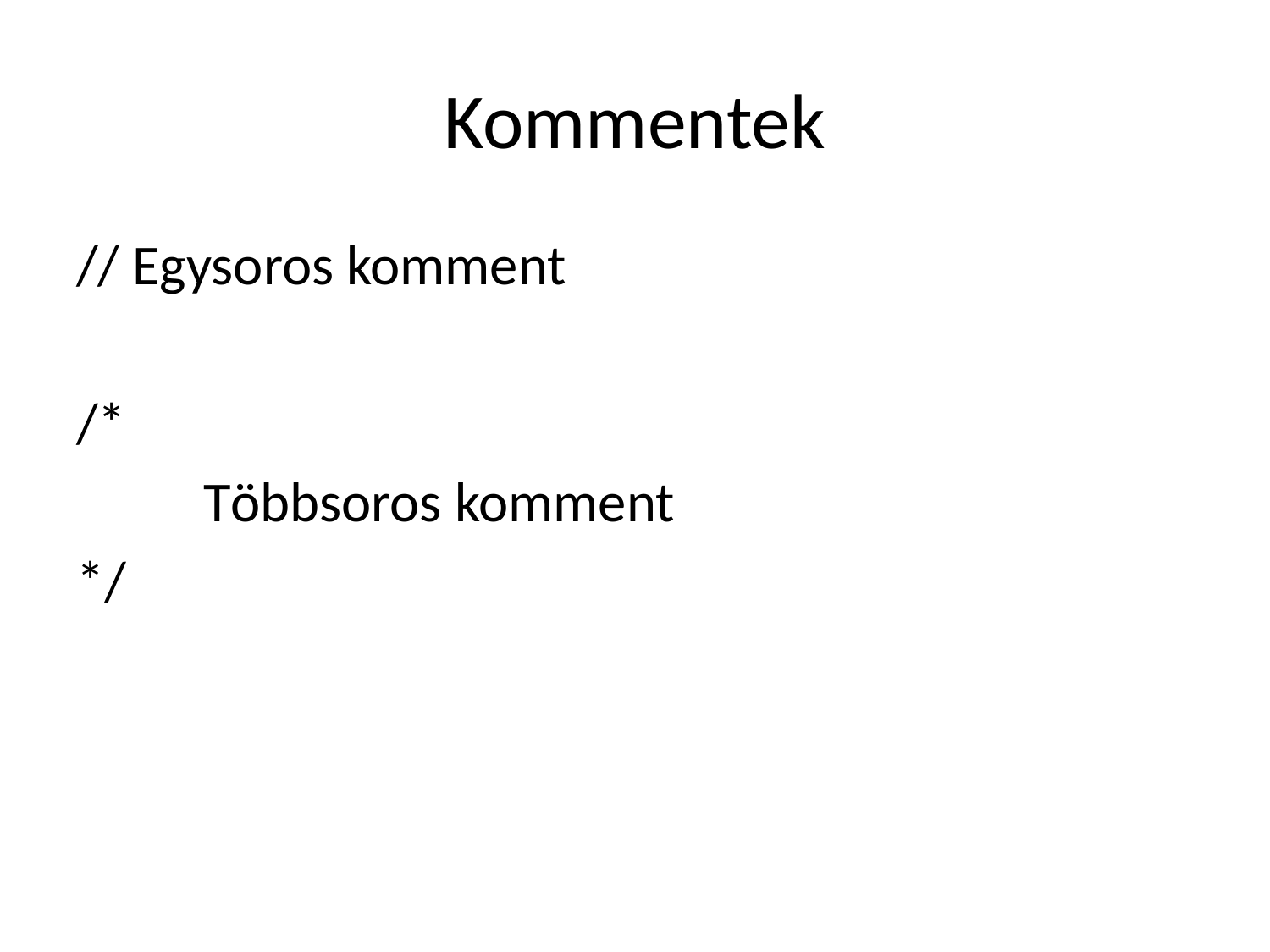

# Kommentek
// Egysoros komment

/*
	Többsoros komment
*/